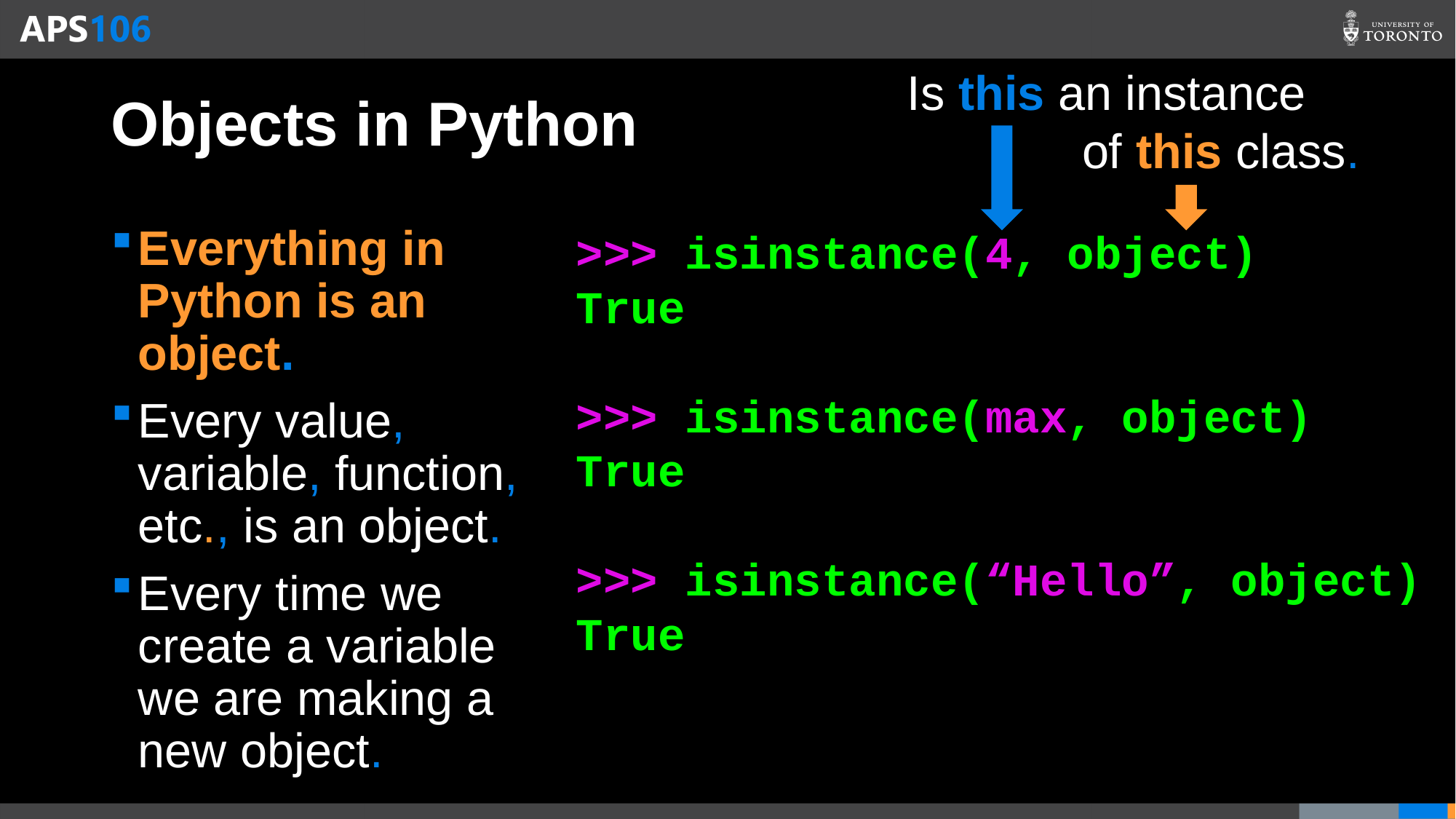

Is this an instance
             of this class.
# Objects in Python

Everything in Python is an object.
Every value, variable, function, etc., is an object.
Every time we create a variable we are making a new object.
>>> isinstance(4, object)
True

>>> isinstance(max, object)
True

>>> isinstance(“Hello”, object)
True